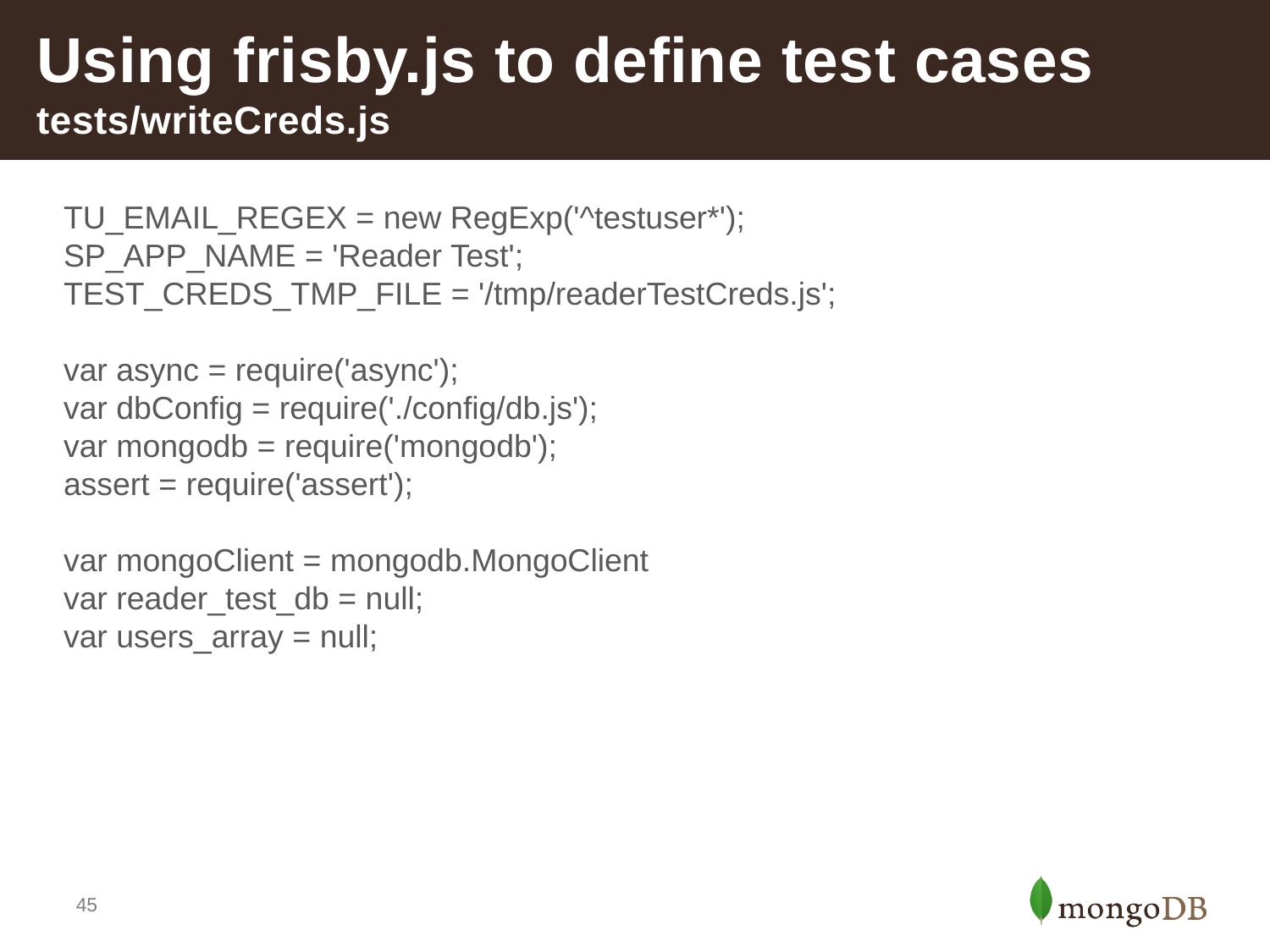

# Using frisby.js to define test cases tests/writeCreds.js
TU_EMAIL_REGEX = new RegExp('^testuser*');
SP_APP_NAME = 'Reader Test';
TEST_CREDS_TMP_FILE = '/tmp/readerTestCreds.js';

var async = require('async');
var dbConfig = require('./config/db.js');
var mongodb = require('mongodb');
assert = require('assert');

var mongoClient = mongodb.MongoClient
var reader_test_db = null;
var users_array = null;